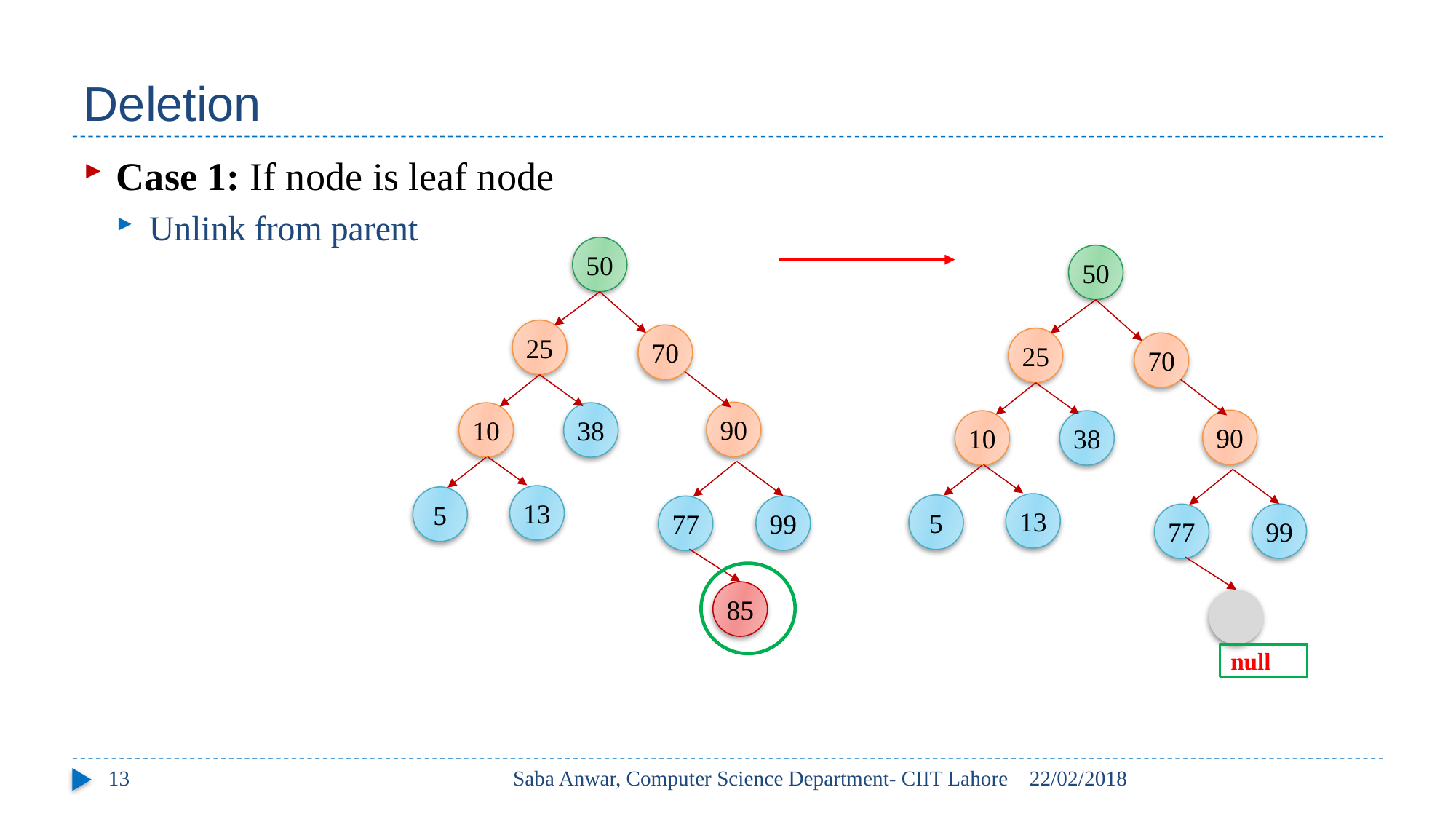

# Deletion
Case 1: If node is leaf node
Unlink from parent

50
50
25
70
25
70
90
10
38
90
10
38
13
5
13
5
99
77
99
77

85

null
13
Saba Anwar, Computer Science Department- CIIT Lahore
22/02/2018